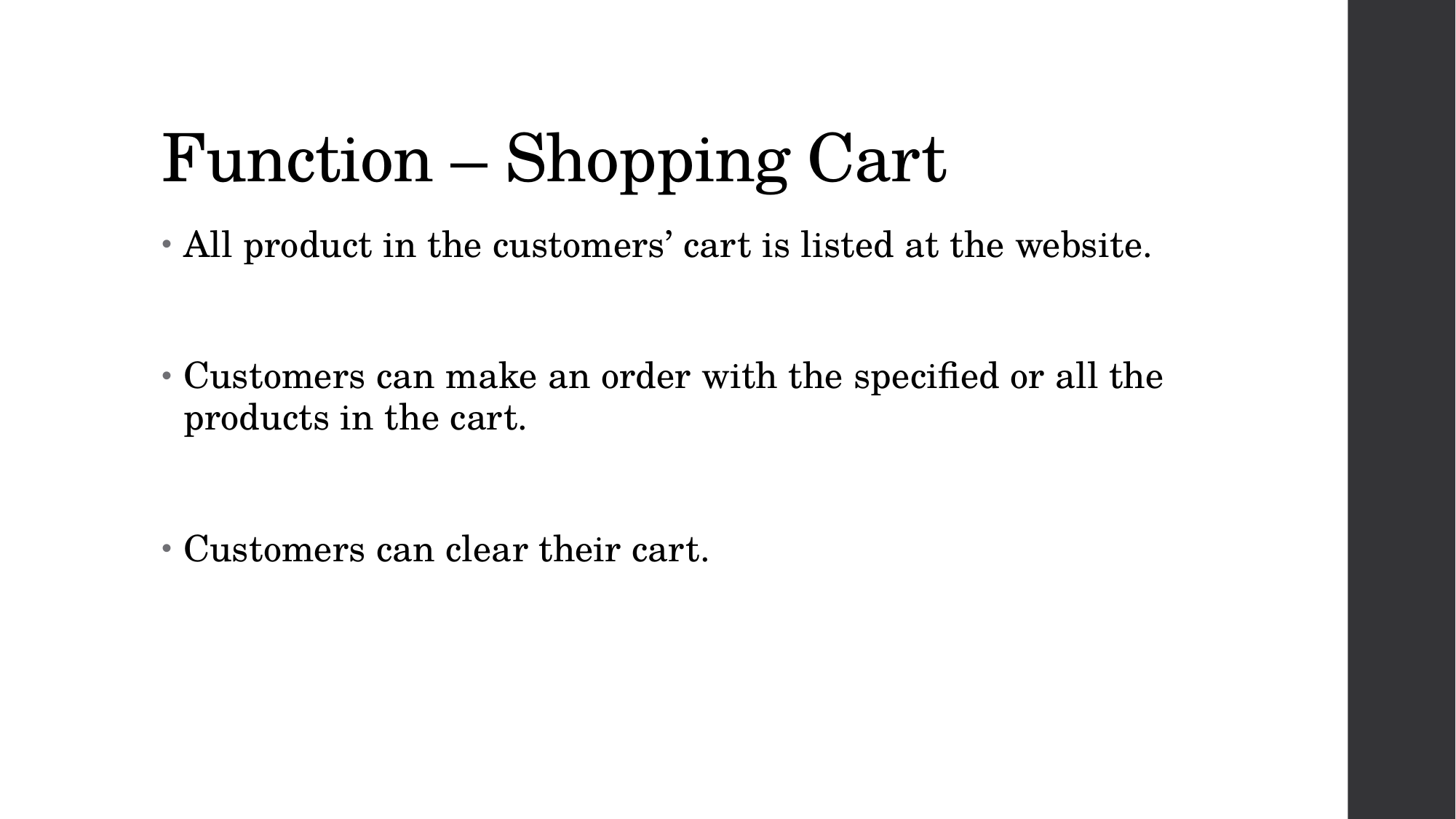

# Function – Shopping Cart
All product in the customers’ cart is listed at the website.

Customers can make an order with the specified or all the products in the cart.

Customers can clear their cart.